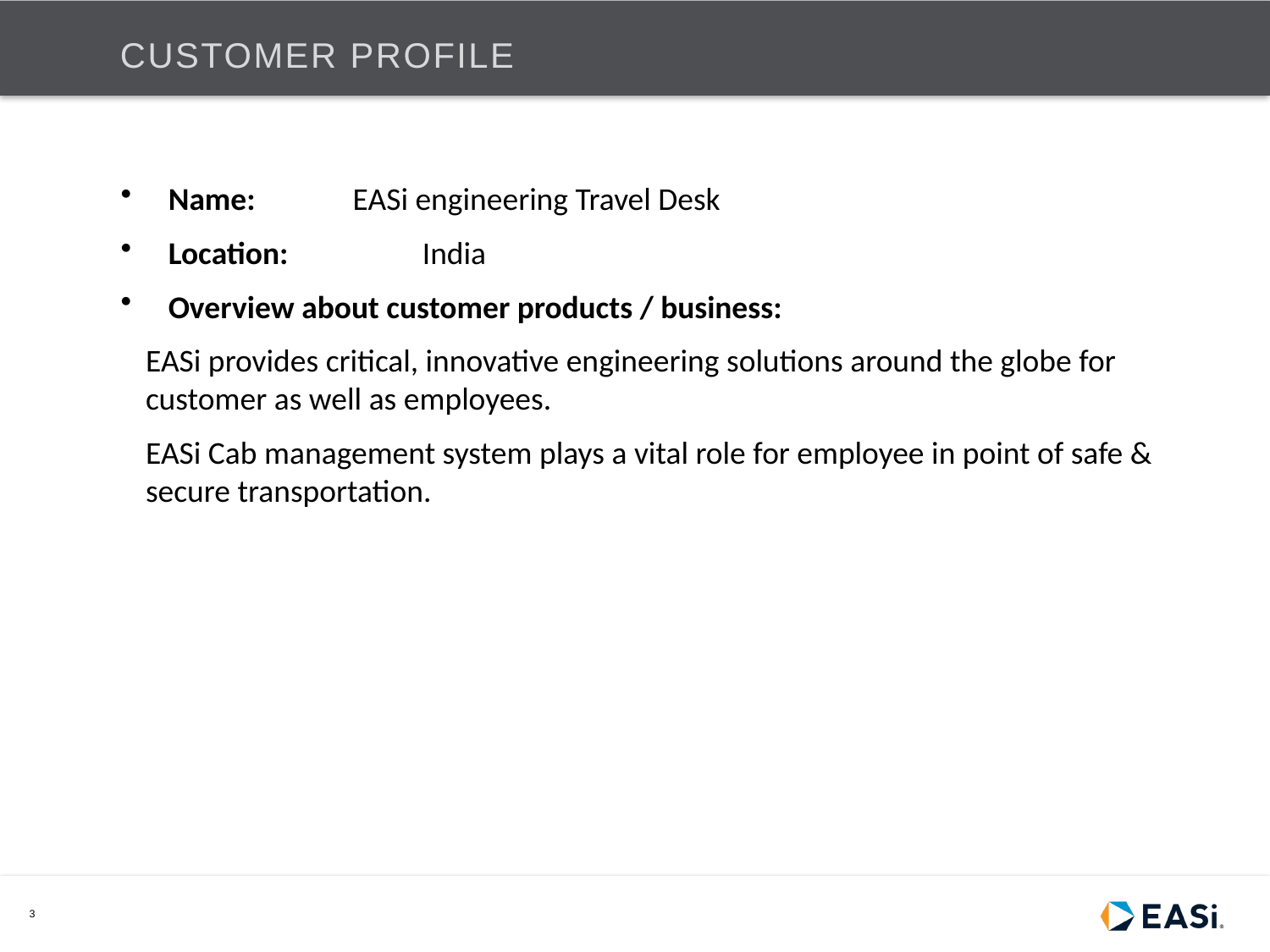

# Customer Profile
Name:	        EASi engineering Travel Desk
Location: 	India
Overview about customer products / business:
EASi provides critical, innovative engineering solutions around the globe for customer as well as employees.
EASi Cab management system plays a vital role for employee in point of safe & secure transportation.

3